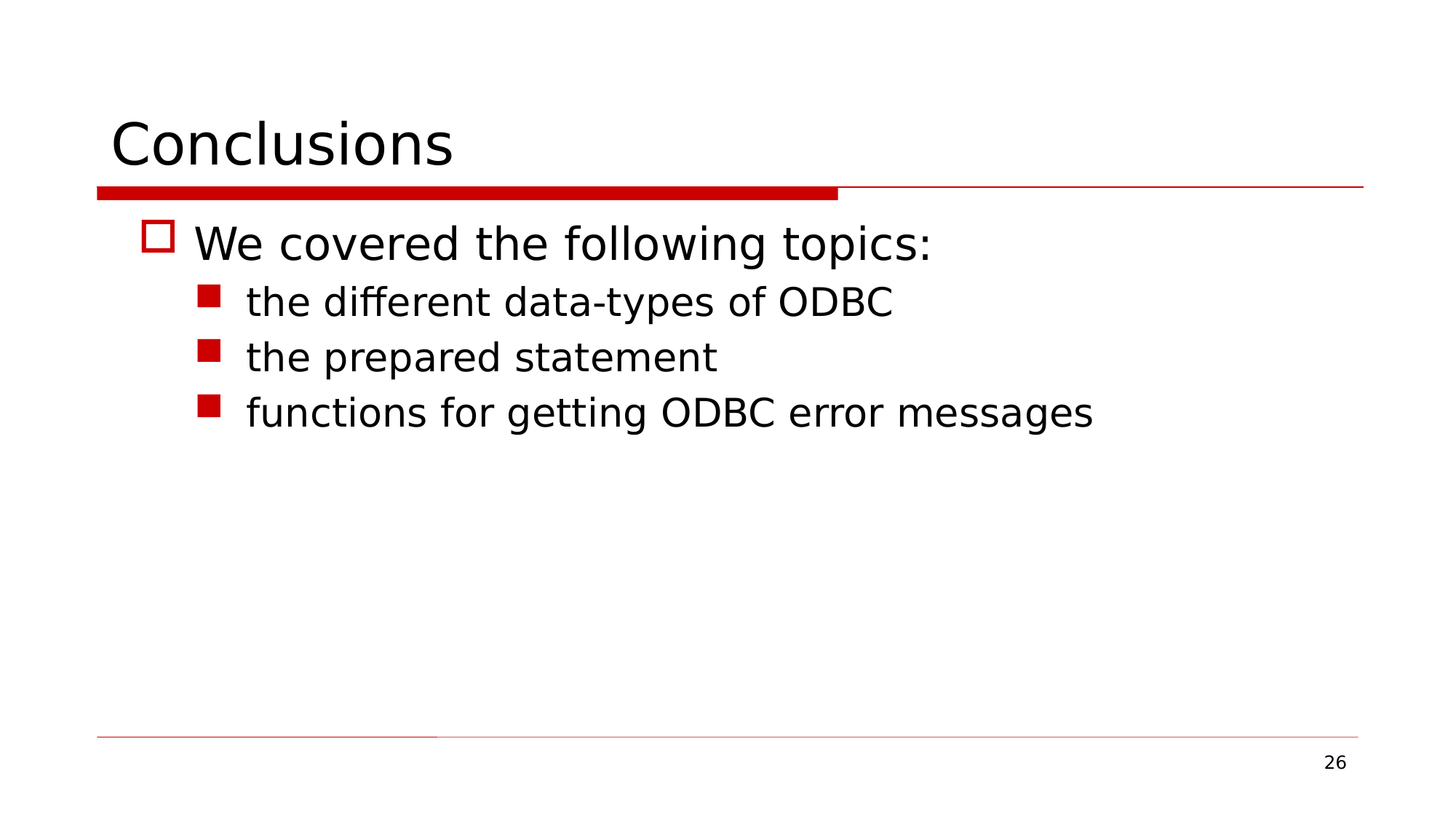

Conclusions
We covered the following topics:
the different data-types of ODBC
the prepared statement
functions for getting ODBC error messages

26